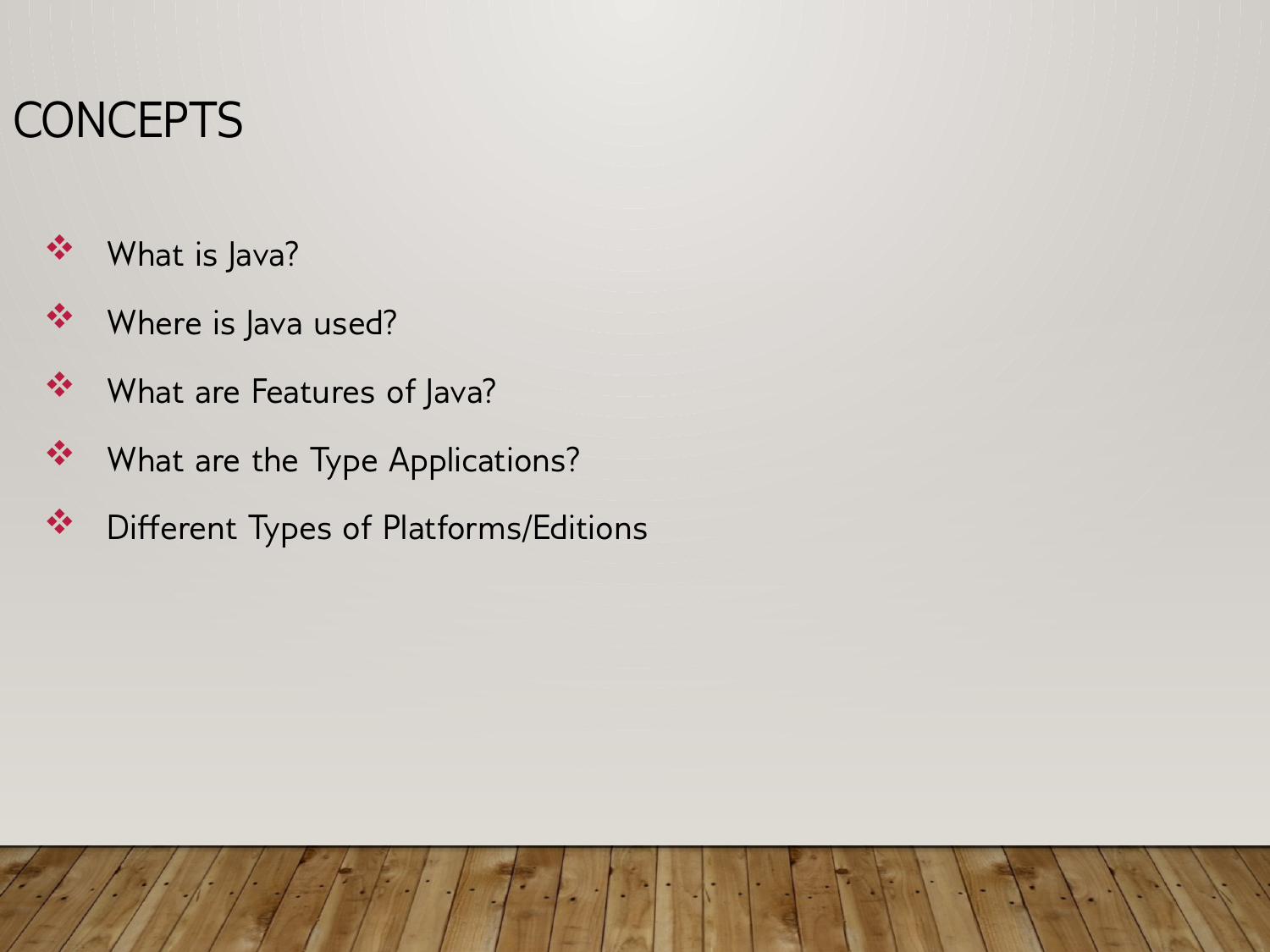

Concepts
What is Java?
Where is Java used?
What are Features of Java?
What are the Type Applications?
Different Types of Platforms/Editions